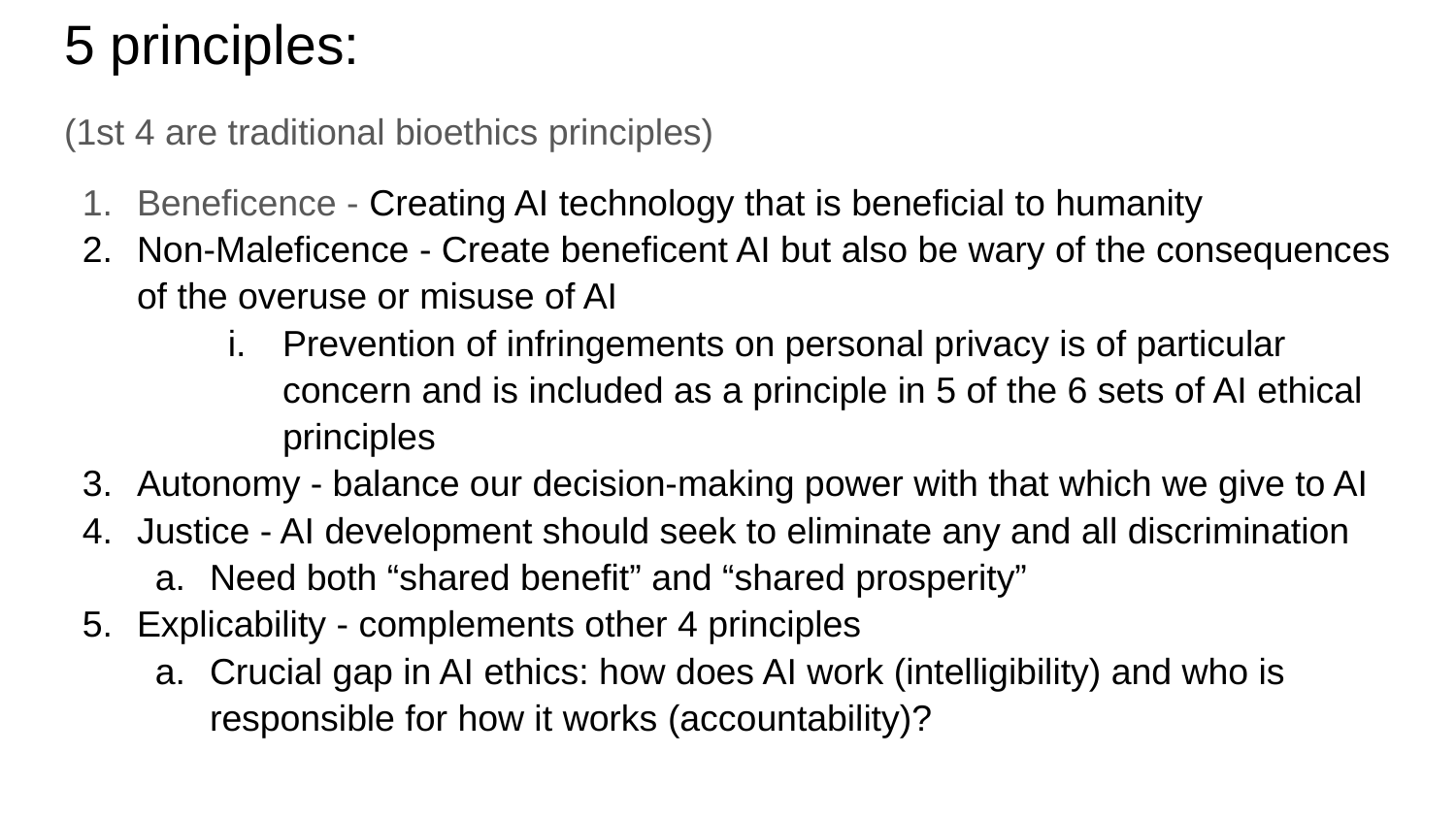

# 5 principles:
(1st 4 are traditional bioethics principles)
Beneficence - Creating AI technology that is beneficial to humanity
Non-Maleficence - Create beneficent AI but also be wary of the consequences of the overuse or misuse of AI
Prevention of infringements on personal privacy is of particular concern and is included as a principle in 5 of the 6 sets of AI ethical principles
Autonomy - balance our decision-making power with that which we give to AI
Justice - AI development should seek to eliminate any and all discrimination
Need both “shared benefit” and “shared prosperity”
Explicability - complements other 4 principles
Crucial gap in AI ethics: how does AI work (intelligibility) and who is responsible for how it works (accountability)?